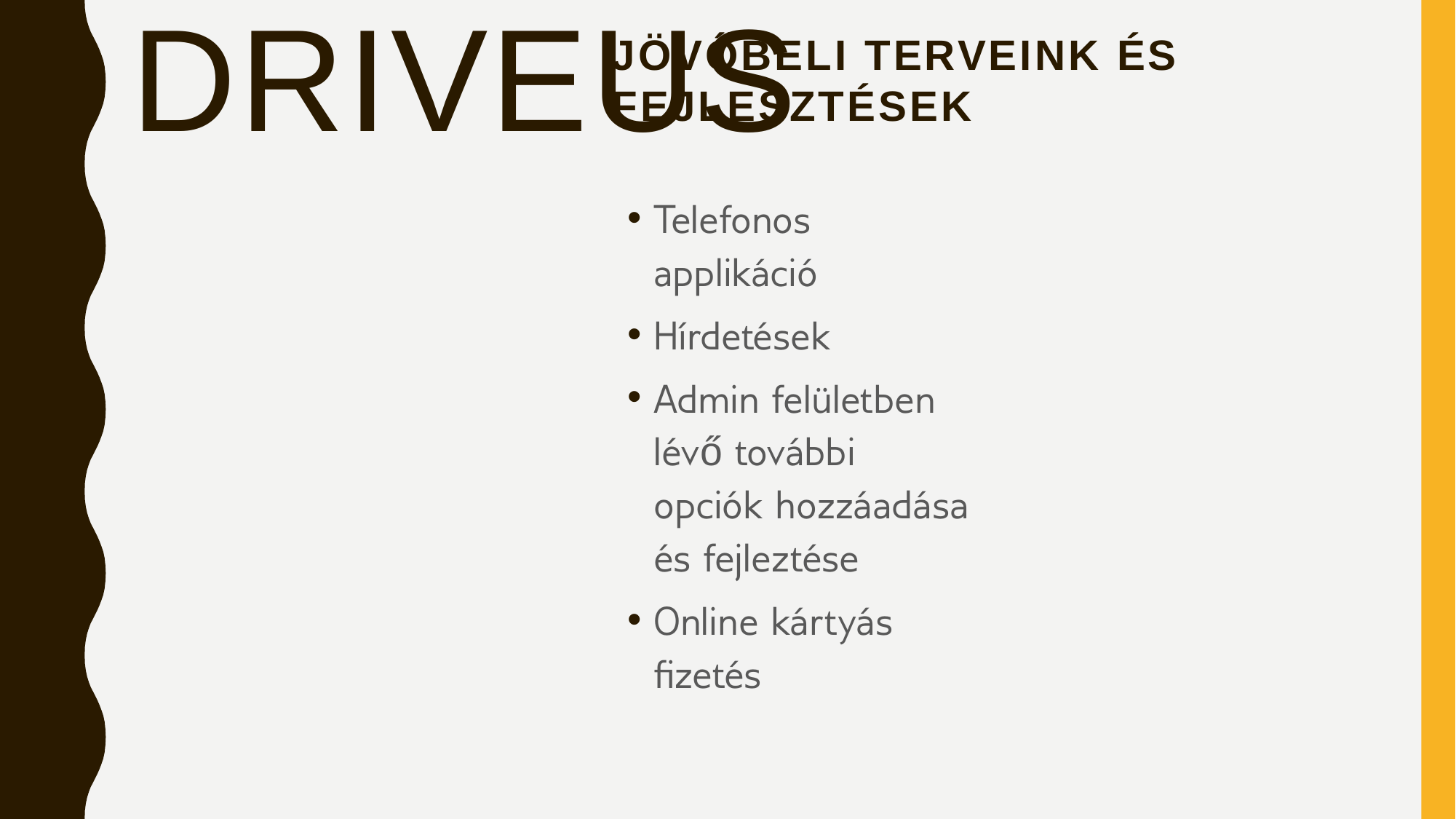

# DRIVEus
JÖVŐBELI TERVEINK ÉS fejlesztések
Telefonos applikáció
Hírdetések
Admin felületben lévő további opciók hozzáadása és fejleztése
Online kártyás fizetés